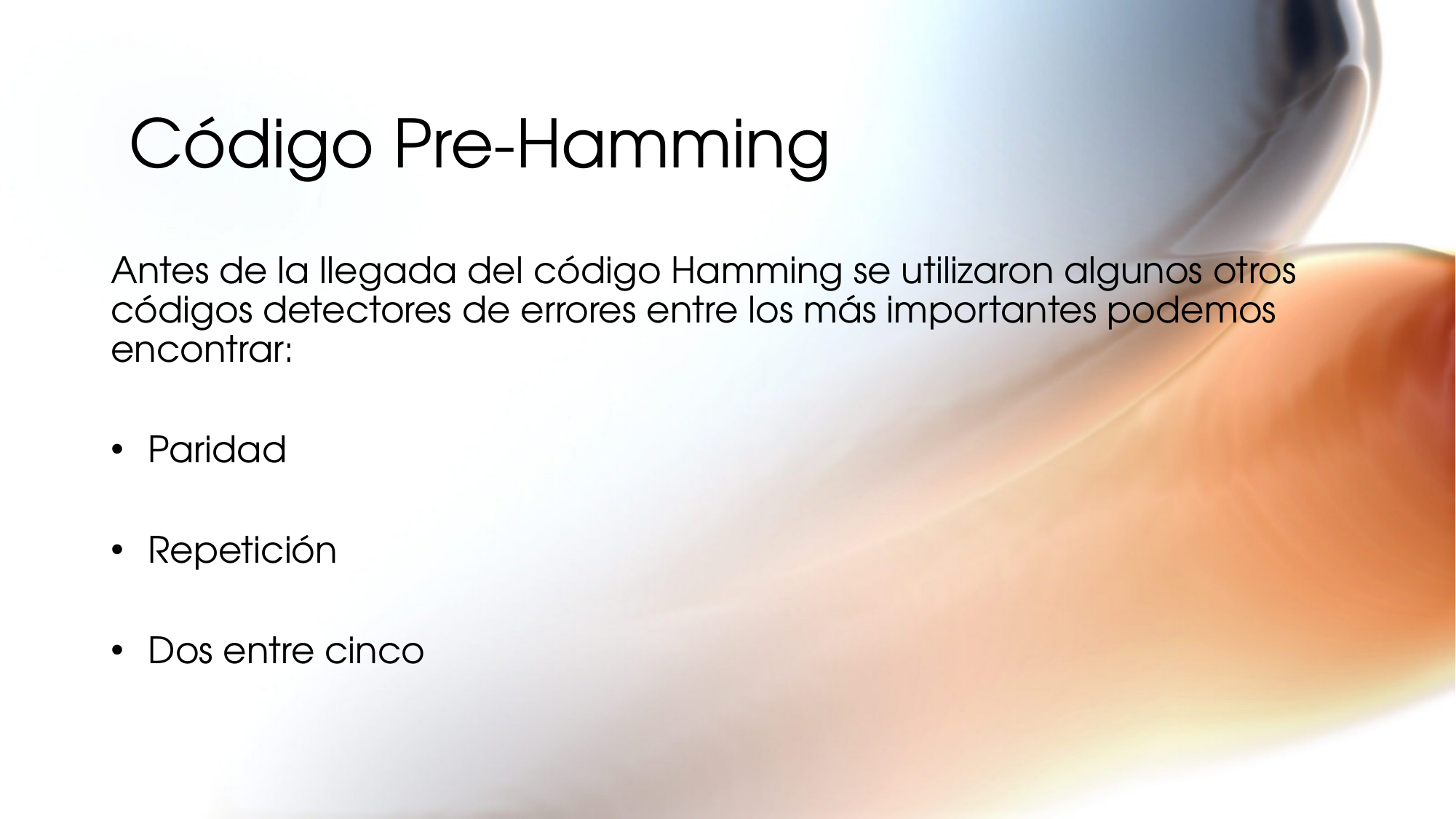

#
Código Pre-Hamming

Antes de la llegada del código Hamming se utilizaron algunos otros códigos detectores de errores entre los más importantes podemos encontrar:

 Paridad

 Repetición

 Dos entre cinco